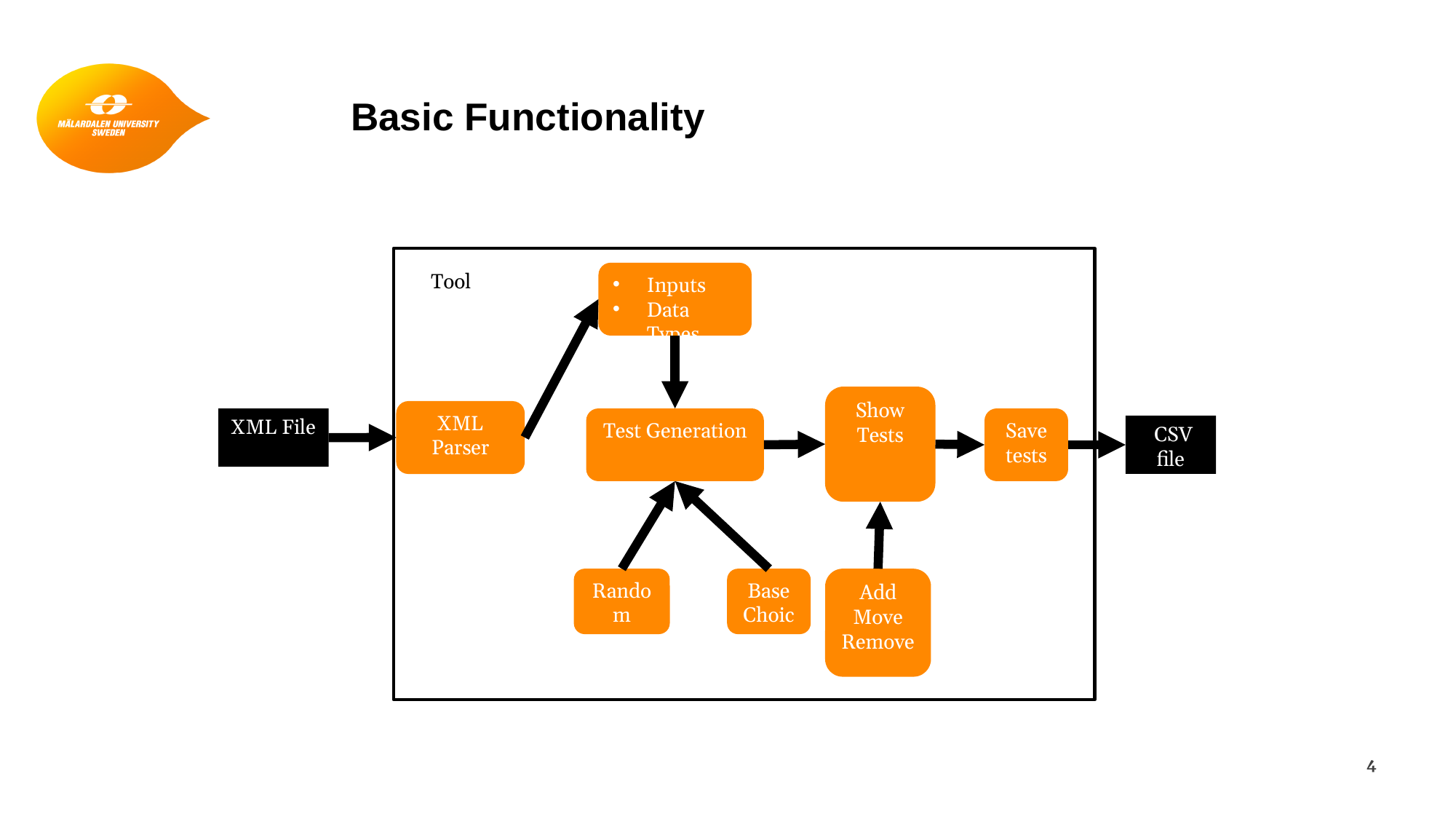

# Basic Functionality

Inputs
Data Types
Tool
Show Tests
XML Parser
XML File
Test Generation
Save tests
 CSV file
Random
Base Choice
Add
Move
Remove
4